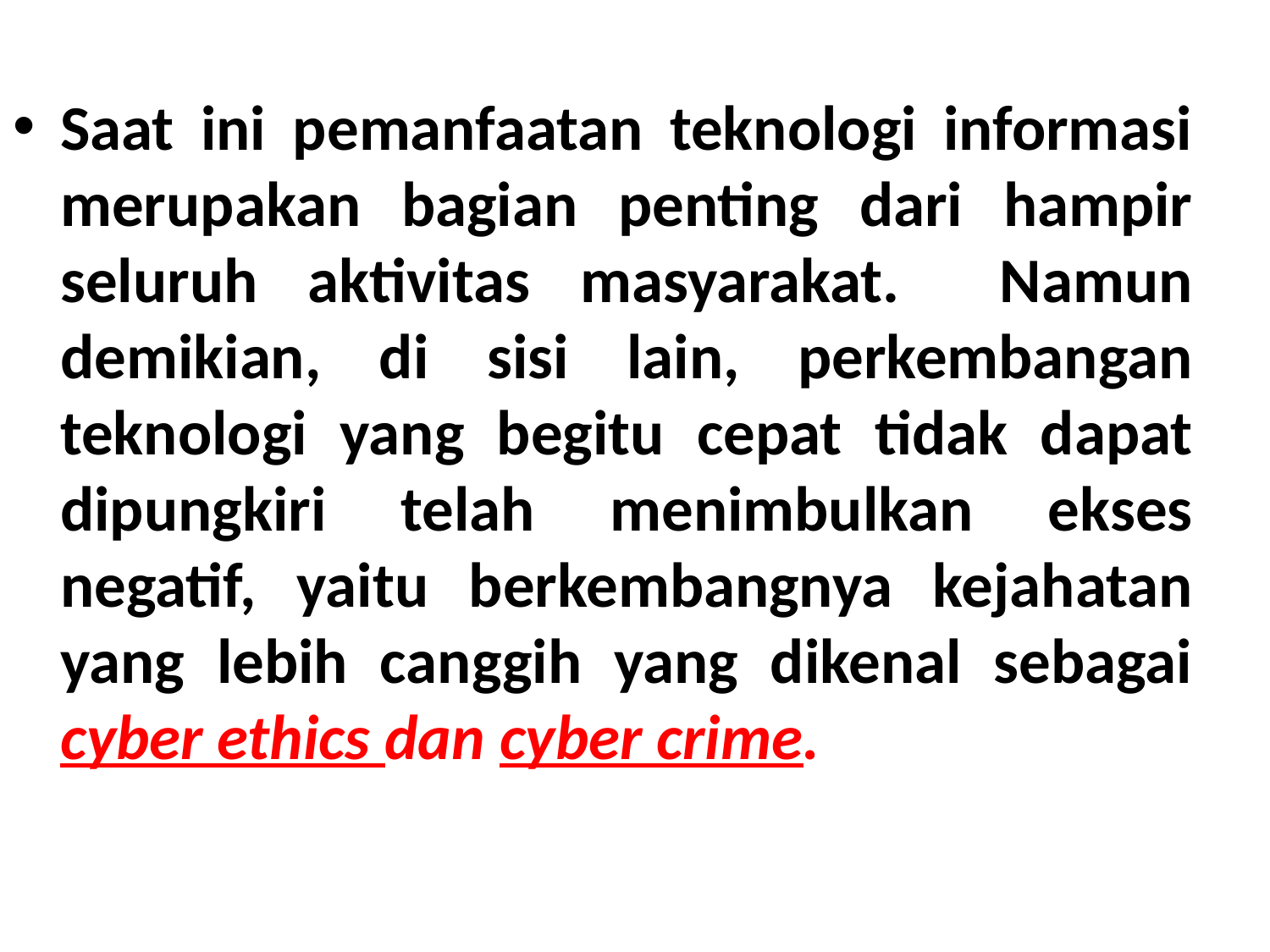

Saat ini pemanfaatan teknologi informasi merupakan bagian penting dari hampir seluruh aktivitas masyarakat.  Namun demikian, di sisi lain, perkembangan teknologi yang begitu cepat tidak dapat dipungkiri telah menimbulkan ekses negatif, yaitu berkembangnya kejahatan yang lebih canggih yang dikenal sebagai cyber ethics dan cyber crime.